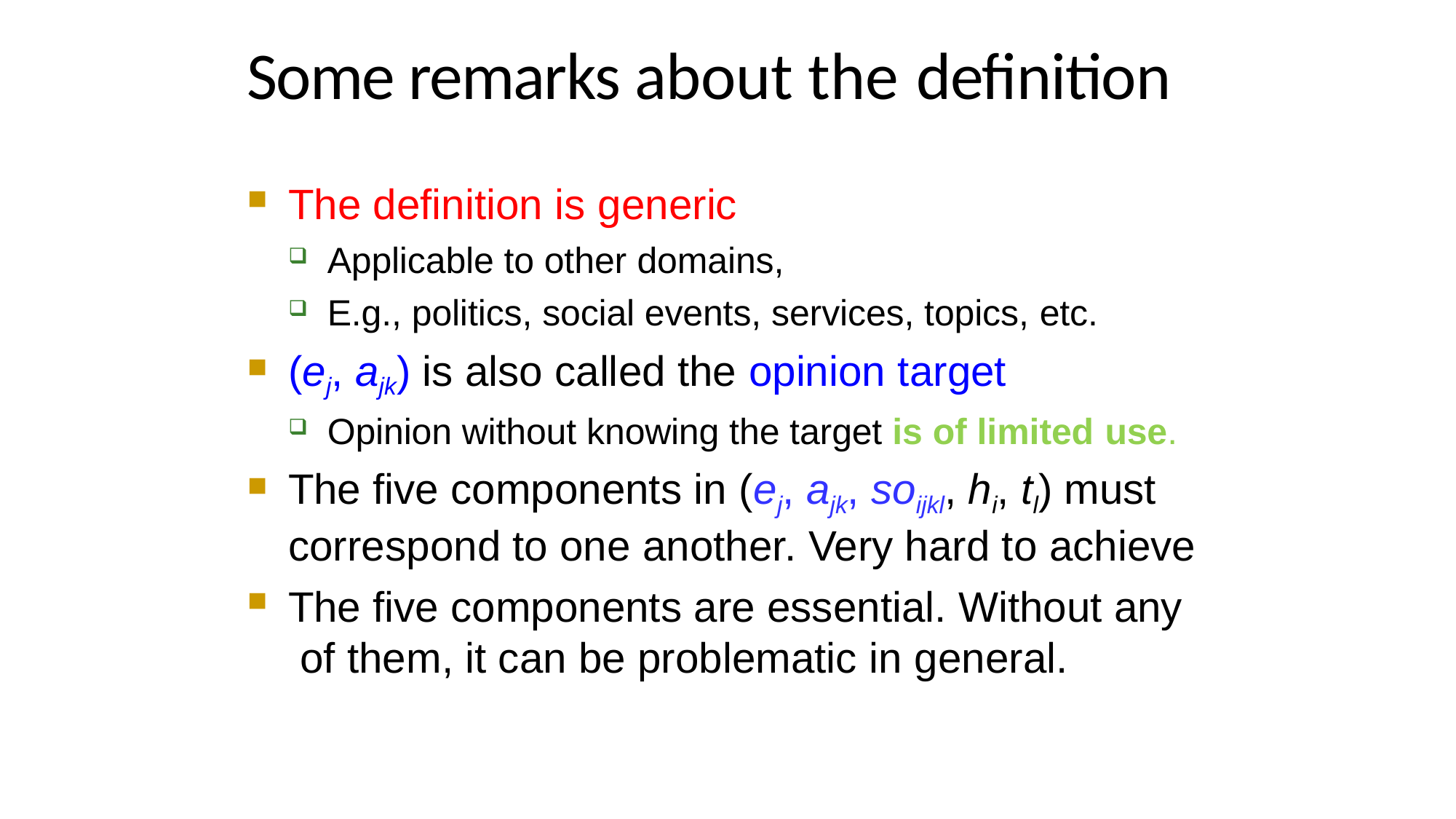

# Some remarks about the definition
The definition is generic
Applicable to other domains,
E.g., politics, social events, services, topics, etc.
(ej, ajk) is also called the opinion target
Opinion without knowing the target is of limited use.
The five components in (ej, ajk, soijkl, hi, tl) must  correspond to one another. Very hard to achieve
The five components are essential. Without any  of them, it can be problematic in general.